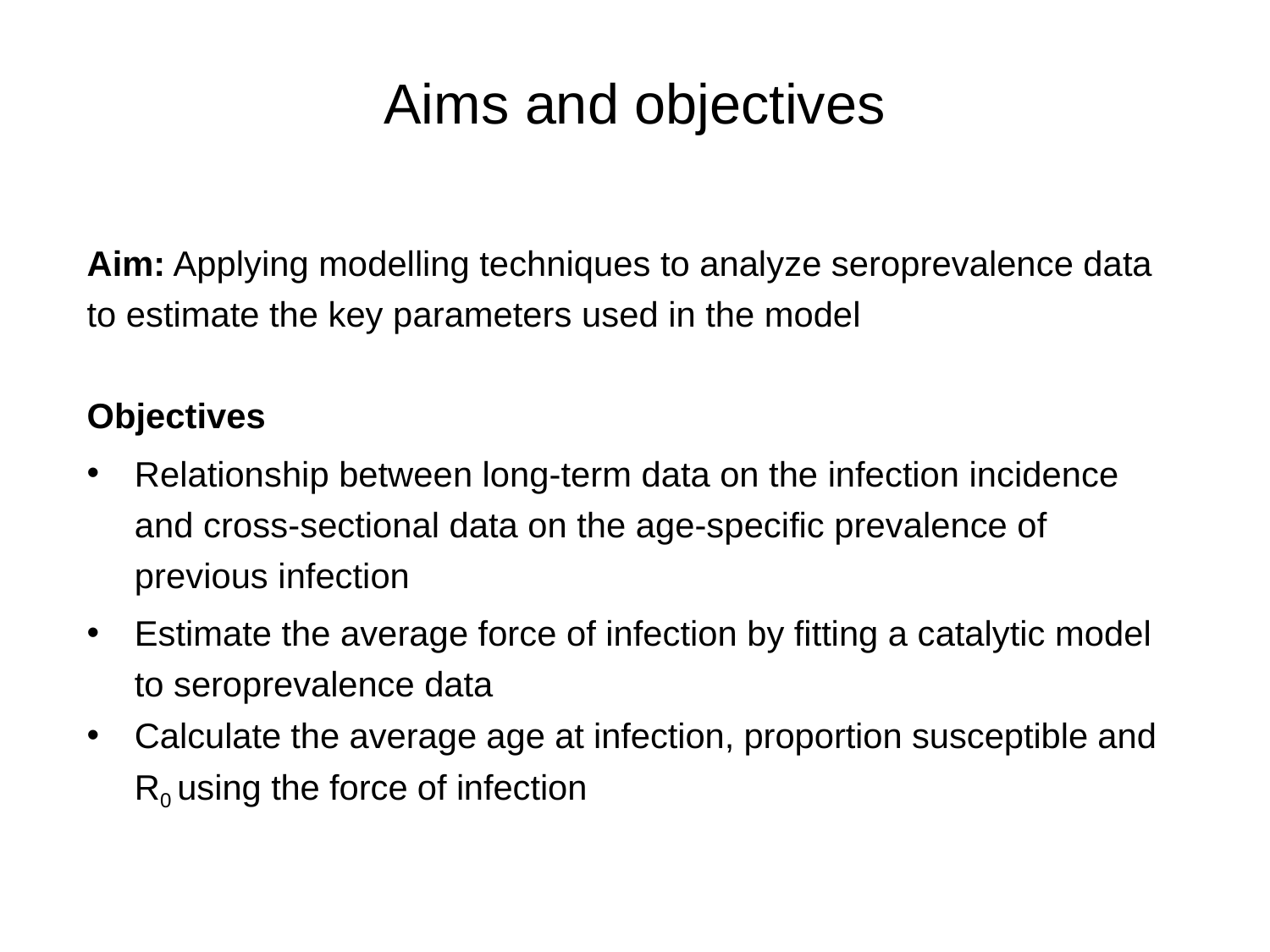

# Aims and objectives
Aim: Applying modelling techniques to analyze seroprevalence data to estimate the key parameters used in the model

Objectives
Relationship between long-term data on the infection incidence and cross-sectional data on the age-specific prevalence of previous infection
Estimate the average force of infection by fitting a catalytic model to seroprevalence data
Calculate the average age at infection, proportion susceptible and R0 using the force of infection